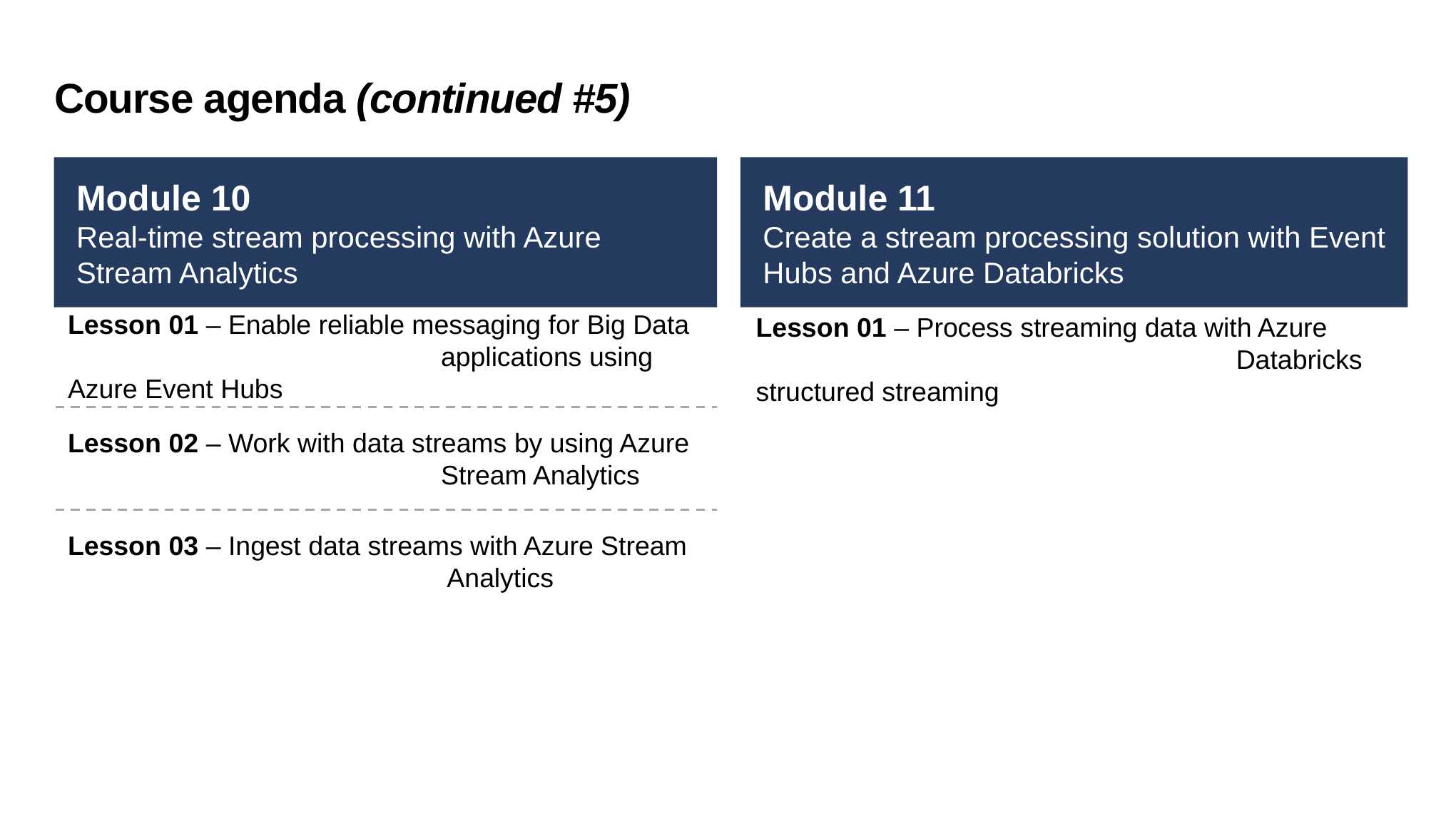

# Course agenda (continued #5)
Module 10
Real-time stream processing with Azure Stream Analytics
Module 11
Create a stream processing solution with Event Hubs and Azure Databricks
Lesson 01 – Enable reliable messaging for Big Data 			       applications using Azure Event Hubs
Lesson 01 – Process streaming data with Azure 				       Databricks structured streaming
Lesson 02 – Work with data streams by using Azure 			       Stream Analytics
Lesson 03 – Ingest data streams with Azure Stream 			        Analytics